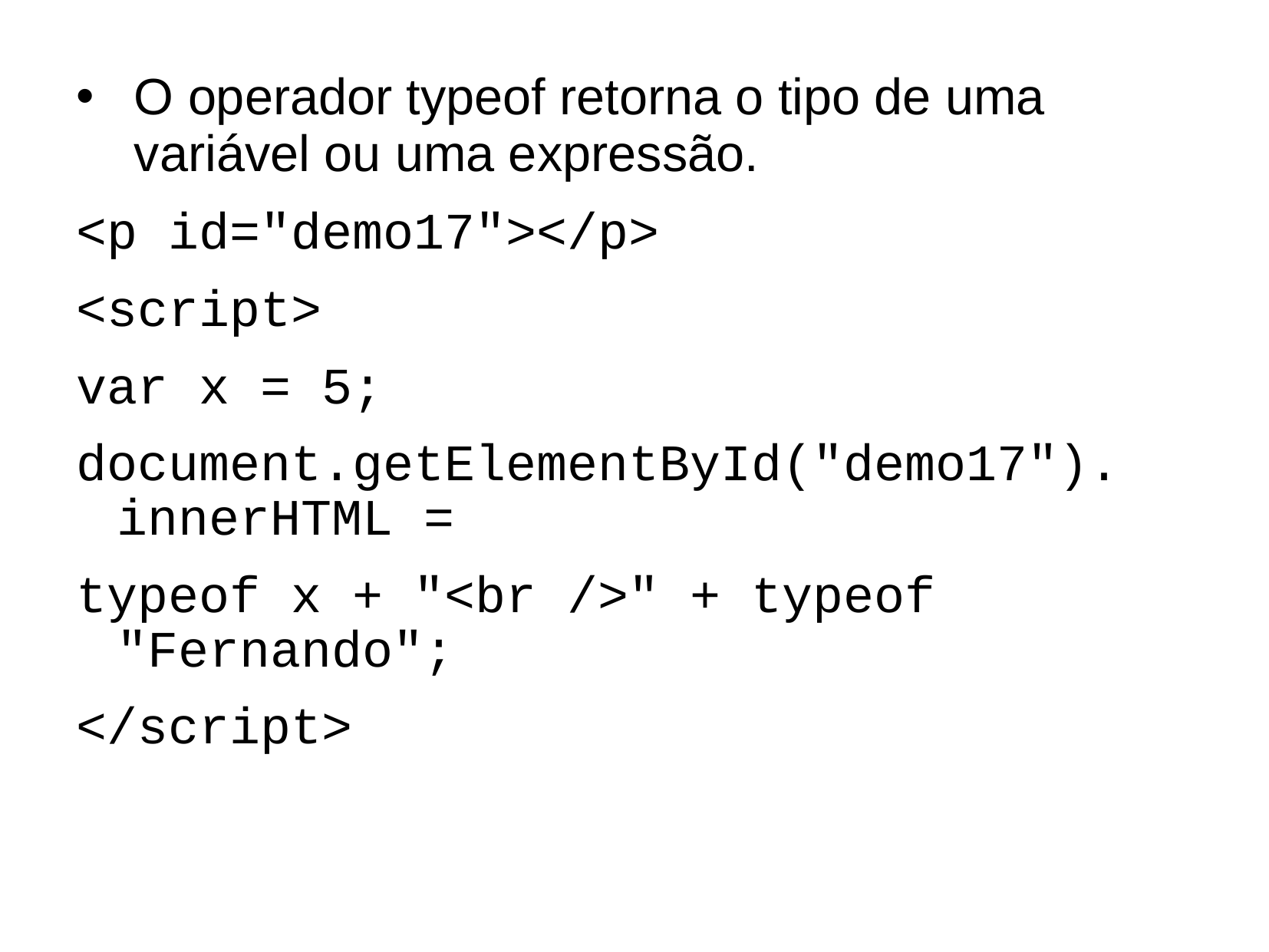

O operador typeof retorna o tipo de uma variável ou uma expressão.
<p id="demo17"></p>
<script>
var x = 5;
document.getElementById("demo17"). innerHTML =
typeof x + "<br />" + typeof "Fernando";
</script>